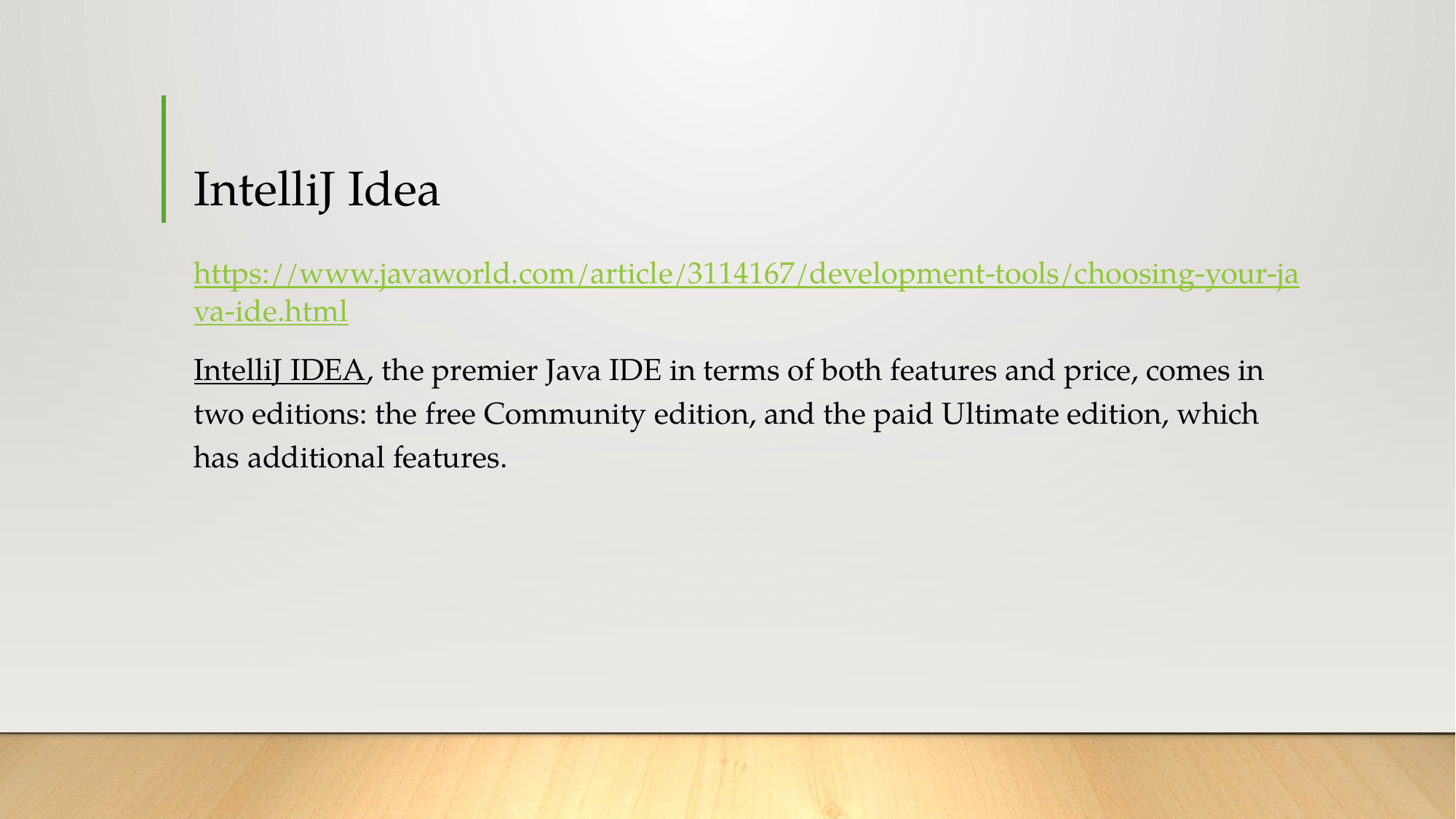

# IntelliJ Idea
https://www.javaworld.com/article/3114167/development-tools/choosing-your-java-ide.html
IntelliJ IDEA, the premier Java IDE in terms of both features and price, comes in two editions: the free Community edition, and the paid Ultimate edition, which has additional features.